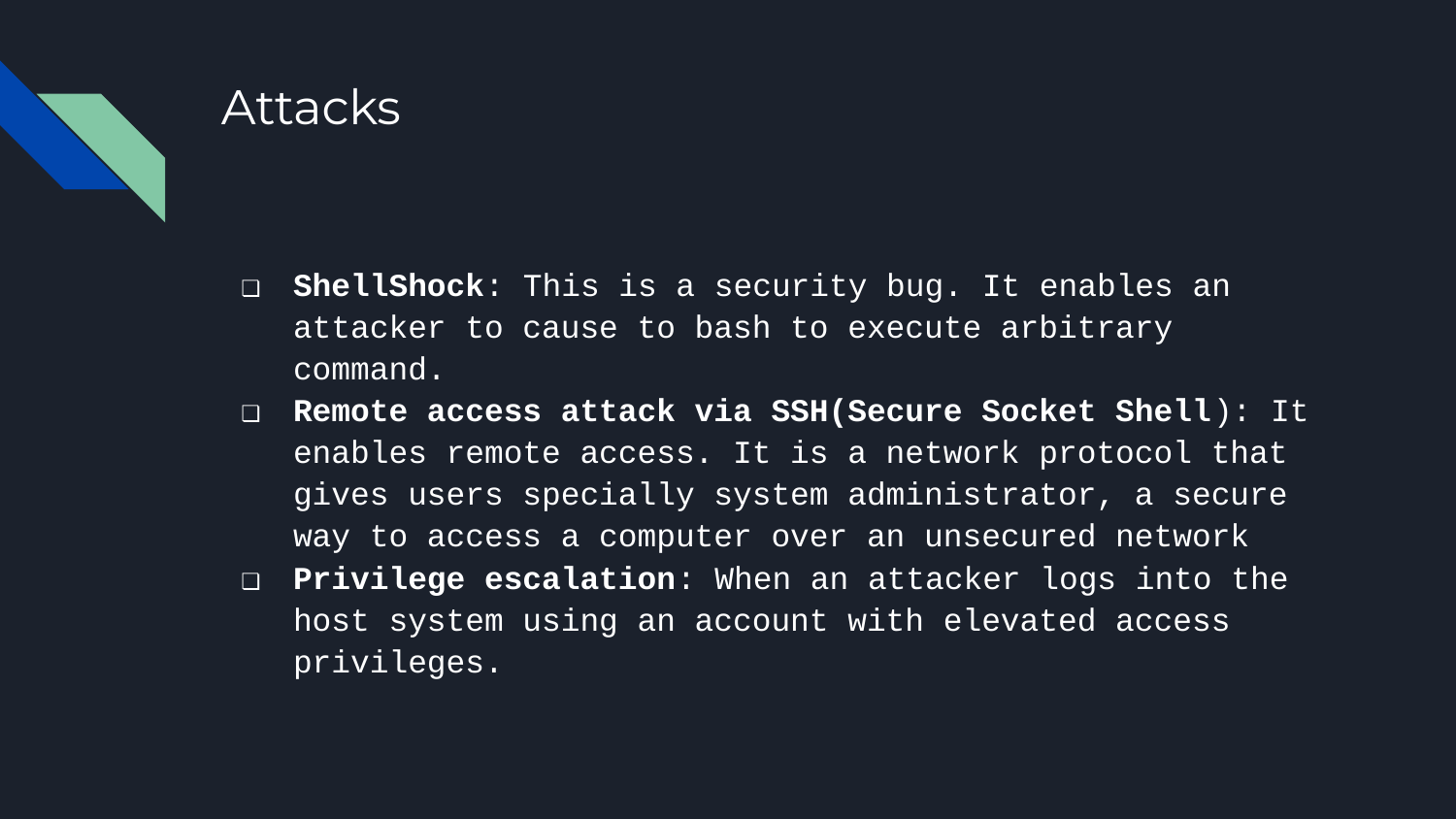

# Attacks
ShellShock: This is a security bug. It enables an attacker to cause to bash to execute arbitrary command.
Remote access attack via SSH(Secure Socket Shell): It enables remote access. It is a network protocol that gives users specially system administrator, a secure way to access a computer over an unsecured network
Privilege escalation: When an attacker logs into the host system using an account with elevated access privileges.